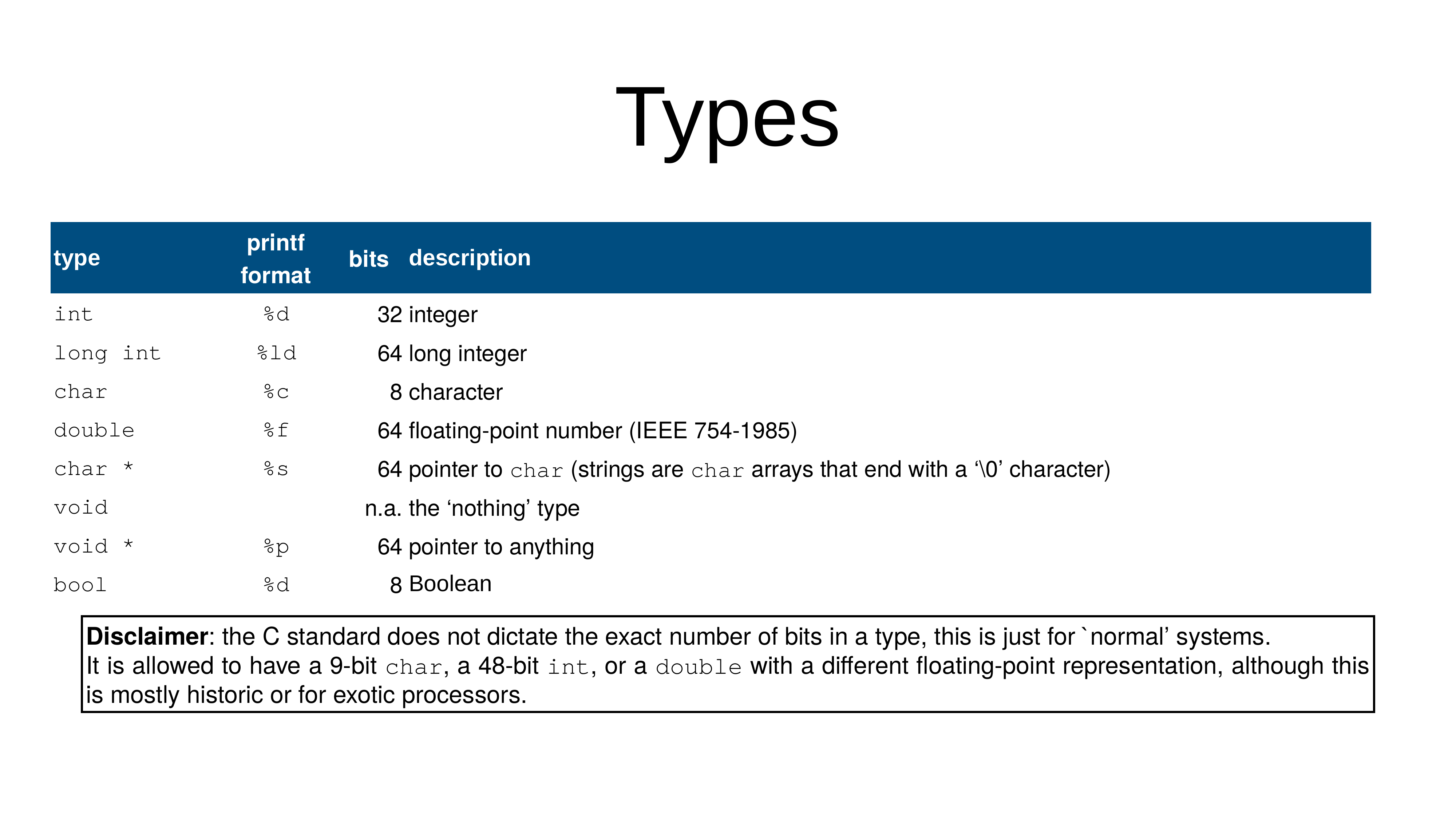

# Types
| type | printf format | bits | description |
| --- | --- | --- | --- |
| int | %d | 32 | integer |
| long int | %ld | 64 | long integer |
| char | %c | 8 | character |
| double | %f | 64 | floating-point number (IEEE 754-1985) |
| char \* | %s | 64 | pointer to char (strings are char arrays that end with a ‘\0’ character) |
| void |  | n.a. | the ‘nothing’ type |
| void \* | %p | 64 | pointer to anything |
| bool | %d | 8 | Boolean |
Disclaimer: the C standard does not dictate the exact number of bits in a type, this is just for `normal’ systems.
It is allowed to have a 9-bit char, a 48-bit int, or a double with a different floating-point representation, although this is mostly historic or for exotic processors.
35